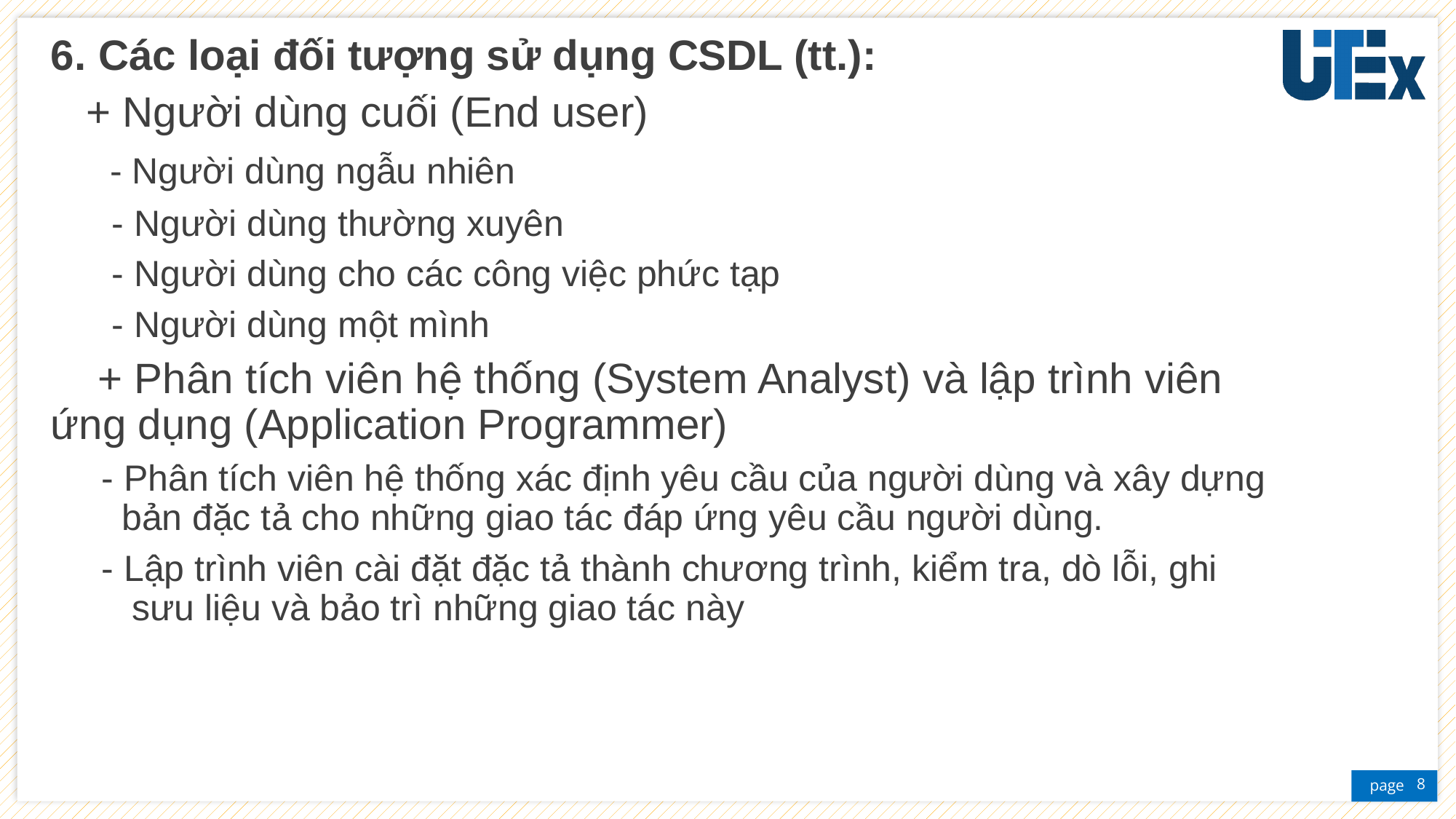

Các loại đối tượng sử dụng CSDL (tt.):
   + Người dùng cuối (End user)
     - Người dùng ngẫu nhiên
      - Người dùng thường xuyên
      - Người dùng cho các công việc phức tạp
      - Người dùng một mình
    + Phân tích viên hệ thống (System Analyst) và lập trình viên ứng dụng (Application Programmer)
     - Phân tích viên hệ thống xác định yêu cầu của người dùng và xây dựng
       bản đặc tả cho những giao tác đáp ứng yêu cầu người dùng.
     - Lập trình viên cài đặt đặc tả thành chương trình, kiểm tra, dò lỗi, ghi
        sưu liệu và bảo trì những giao tác này
8